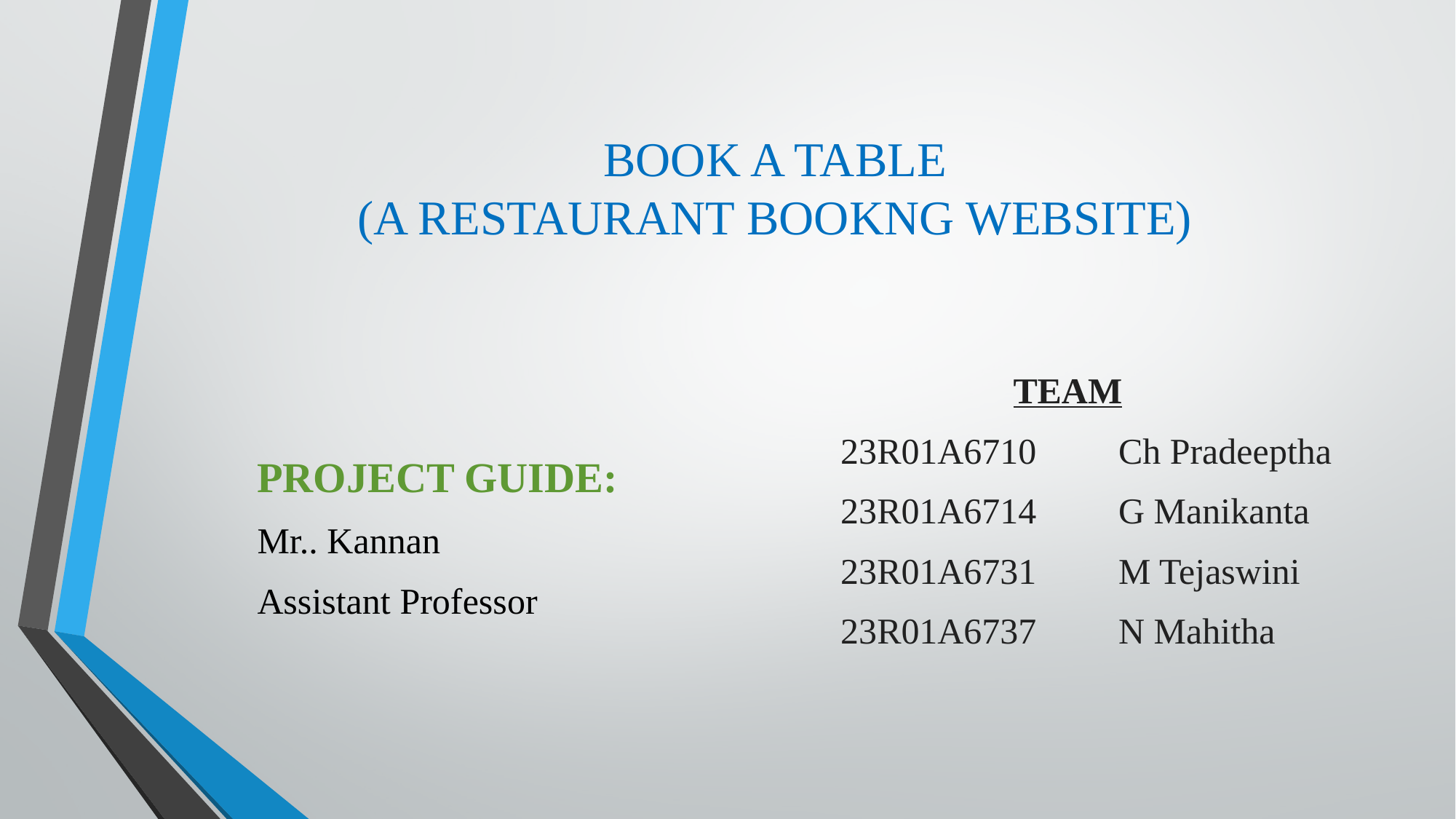

# BOOK A TABLE (A RESTAURANT BOOKNG WEBSITE)

                       TEAM
    23R01A6710         Ch Pradeeptha
    23R01A6714         G Manikanta
    23R01A6731         M Tejaswini
    23R01A6737         N Mahitha

       PROJECT GUIDE:
       Mr.. Kannan
       Assistant Professor